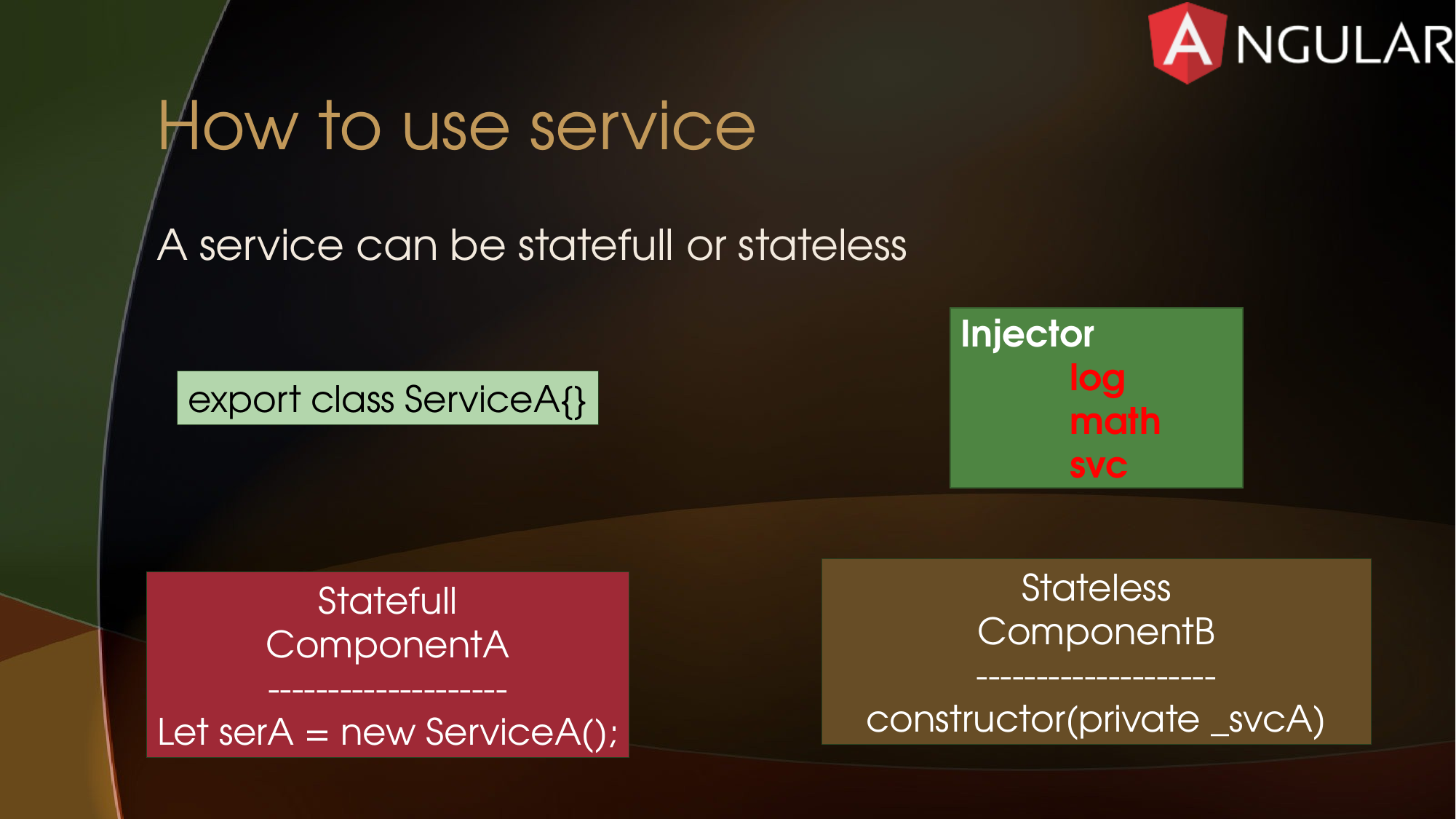

# How to use service
A service can be statefull or stateless
Injector
	log
	math
	svc
export class ServiceA{}
Stateless
ComponentB
--------------------
constructor(private _svcA)
Statefull
ComponentA
--------------------
Let serA = new ServiceA();